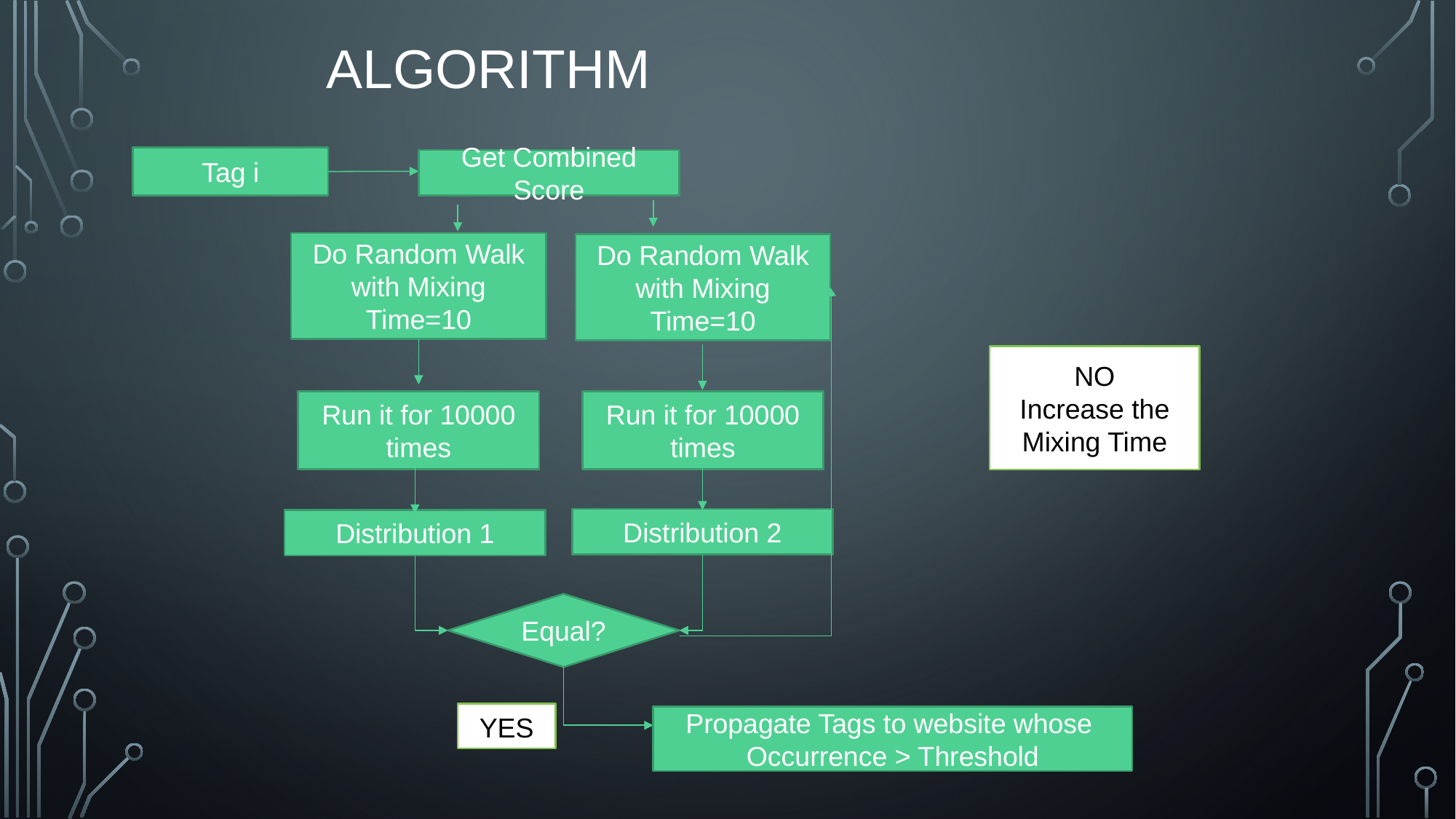

# Algorithm
Tag i
Get Combined Score
Do Random Walk with Mixing Time=10
Do Random Walk with Mixing Time=10
NO
Increase the Mixing Time
Run it for 10000 times
Run it for 10000 times
Distribution 2
Distribution 1
Equal?
YES
Propagate Tags to website whose
Occurrence > Threshold